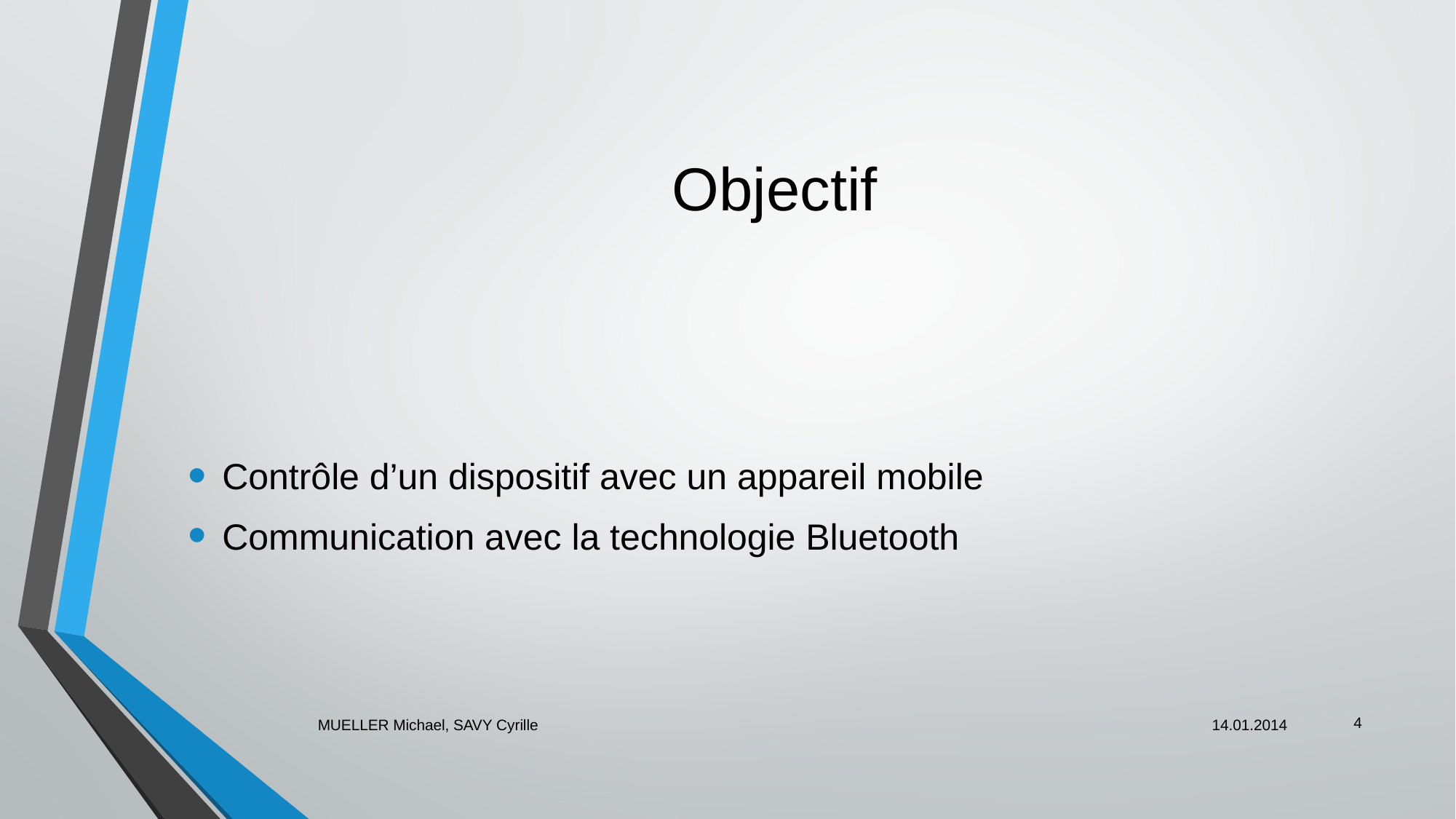

# Objectif
Contrôle d’un dispositif avec un appareil mobile
Communication avec la technologie Bluetooth
4
MUELLER Michael, SAVY Cyrille
14.01.2014